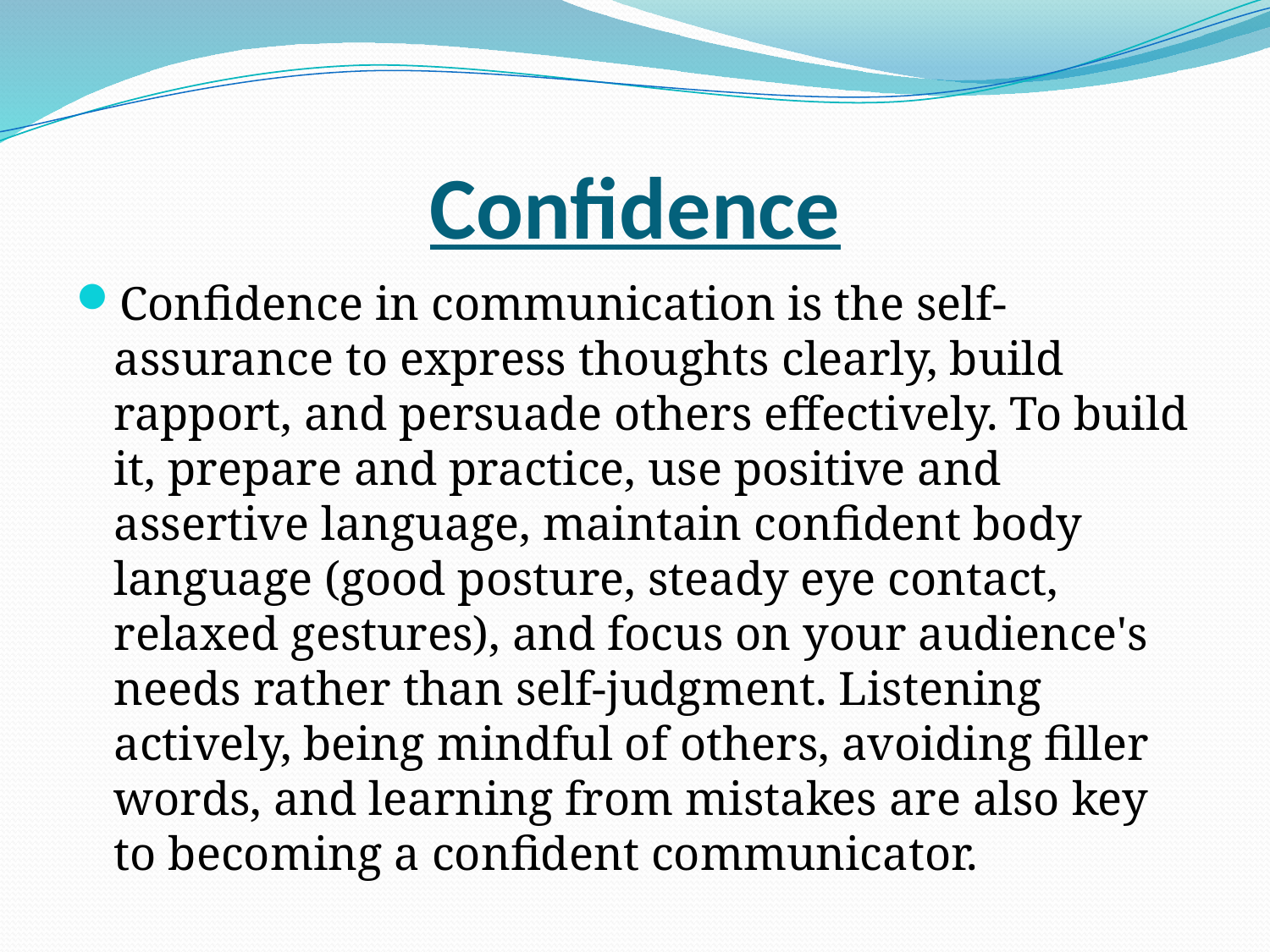

# Confidence
Confidence in communication is the self-assurance to express thoughts clearly, build rapport, and persuade others effectively. To build it, prepare and practice, use positive and assertive language, maintain confident body language (good posture, steady eye contact, relaxed gestures), and focus on your audience's needs rather than self-judgment. Listening actively, being mindful of others, avoiding filler words, and learning from mistakes are also key to becoming a confident communicator.